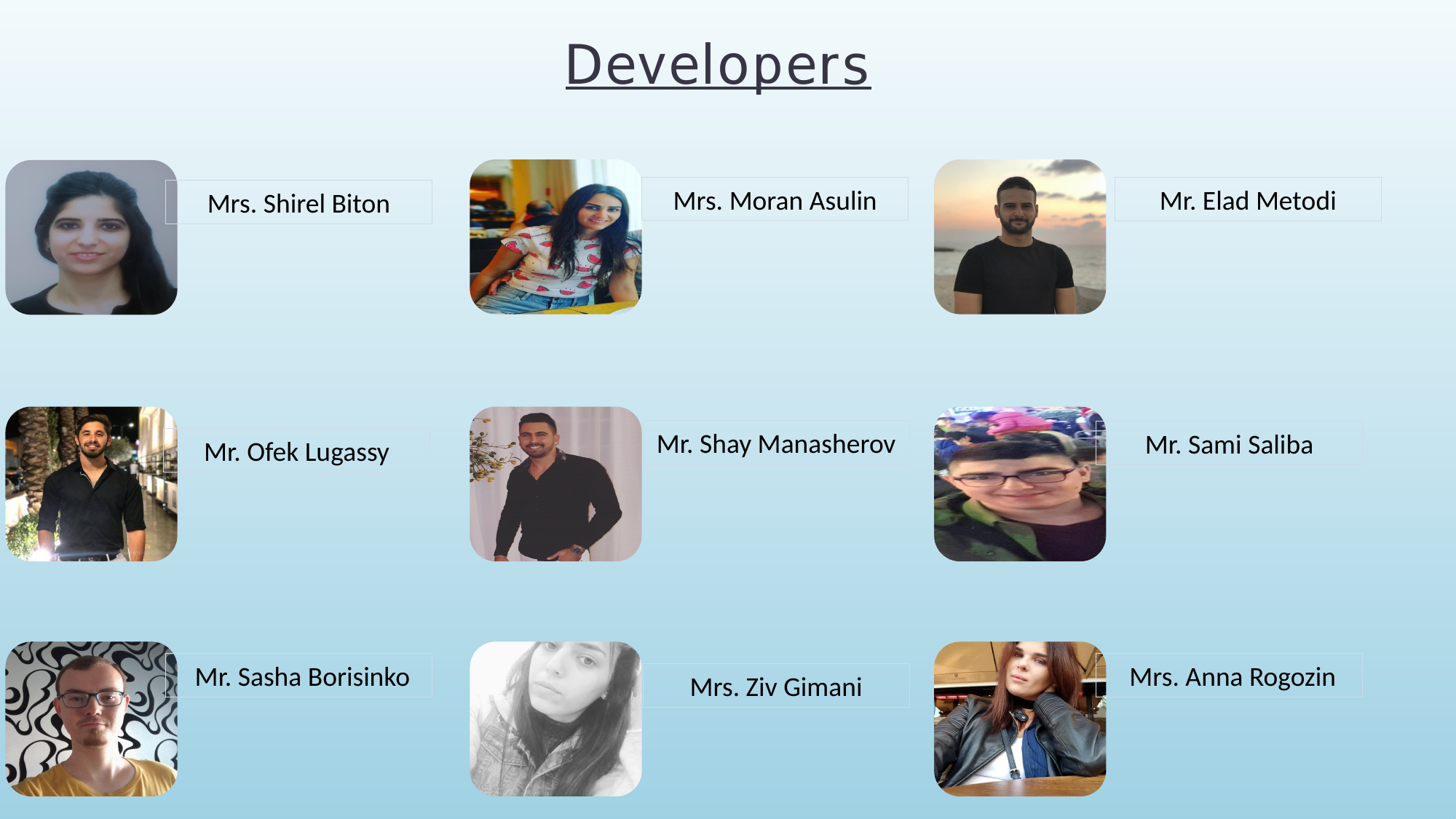

# Developers

Mrs. Moran Asulin
Mr. Elad Metodi
Mrs. Shirel Biton

Mr. Shay Manasherov
Mr. Sami Saliba
Mr. Ofek Lugassy

Mr. Sasha Borisinko
Mrs. Anna Rogozin
Mrs. Ziv Gimani